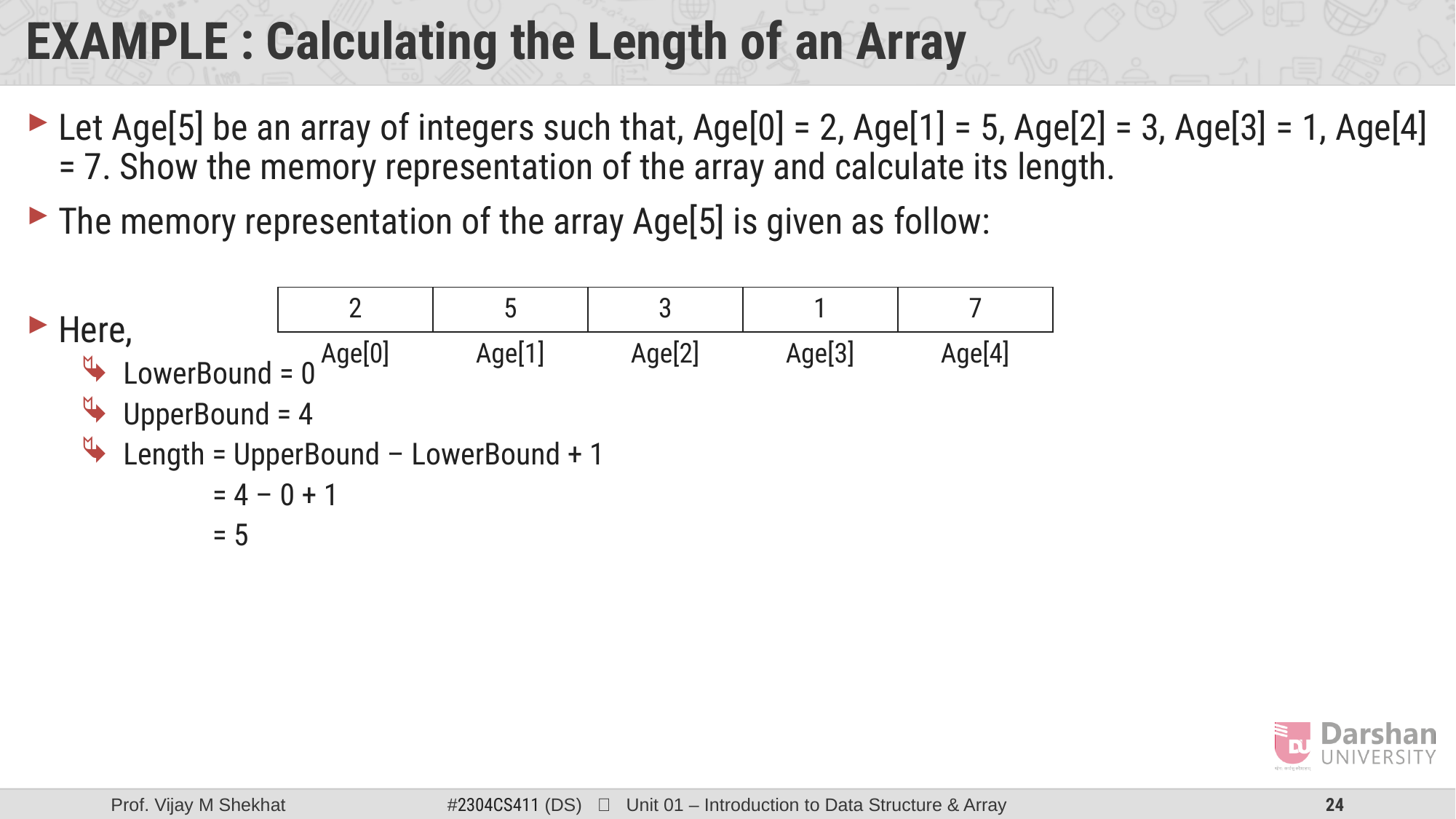

# EXAMPLE : Calculating the Length of an Array
Let Age[5] be an array of integers such that, Age[0] = 2, Age[1] = 5, Age[2] = 3, Age[3] = 1, Age[4] = 7. Show the memory representation of the array and calculate its length.
The memory representation of the array Age[5] is given as follow:

Here,
LowerBound = 0
UpperBound = 4
Length = UpperBound – LowerBound + 1
                   = 4 – 0 + 1
                   = 5

| 2 | 5 | 3 | 1 | 7 |
| --- | --- | --- | --- | --- |
| Age[0] | Age[1] | Age[2] | Age[3] | Age[4] |